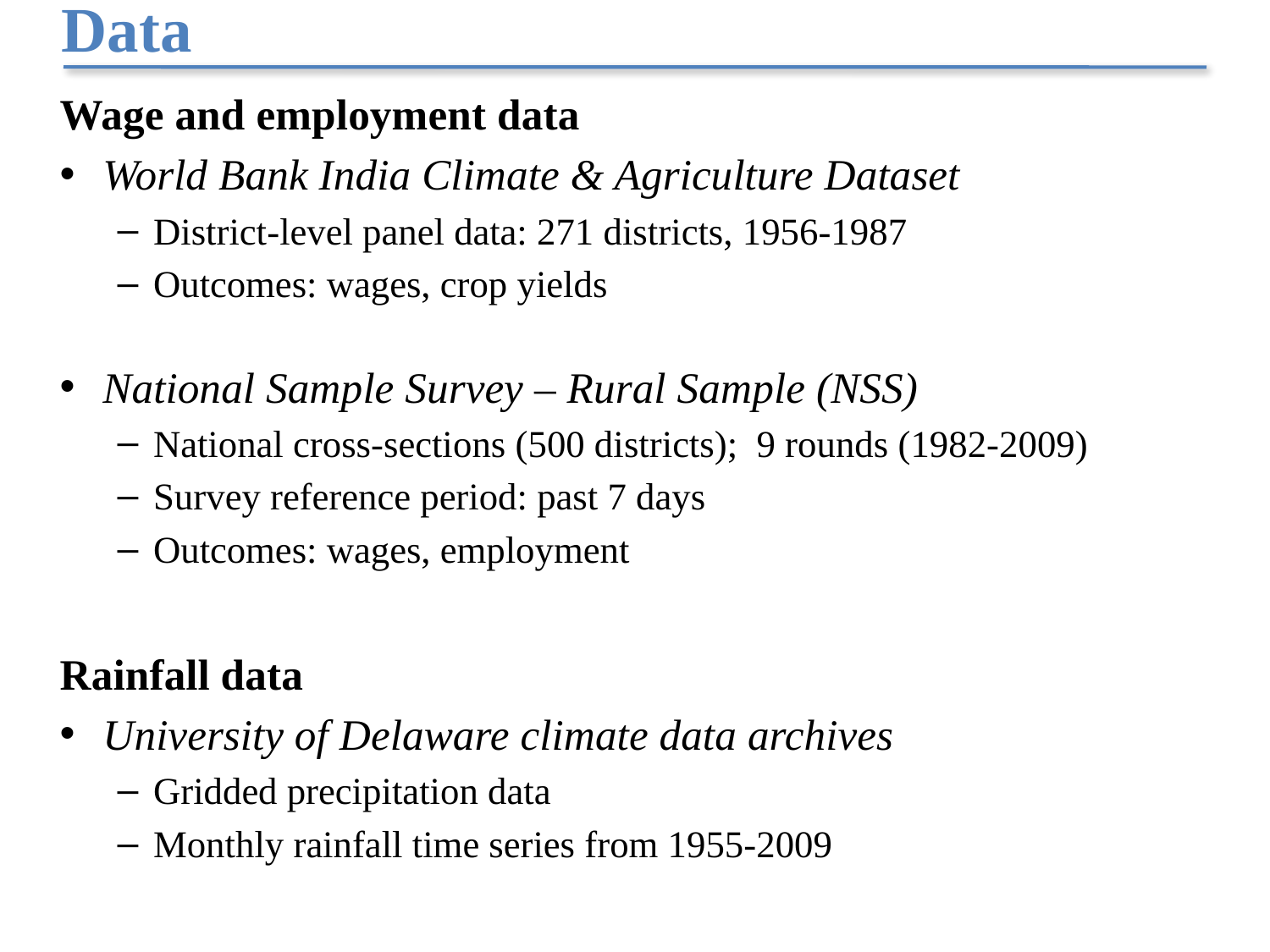

# Data
Wage and employment data
World Bank India Climate & Agriculture Dataset
District-level panel data: 271 districts, 1956-1987
Outcomes: wages, crop yields

National Sample Survey – Rural Sample (NSS)
National cross-sections (500 districts);  9 rounds (1982-2009)
Survey reference period: past 7 days
Outcomes: wages, employment

Rainfall data
University of Delaware climate data archives
Gridded precipitation data
Monthly rainfall time series from 1955-2009